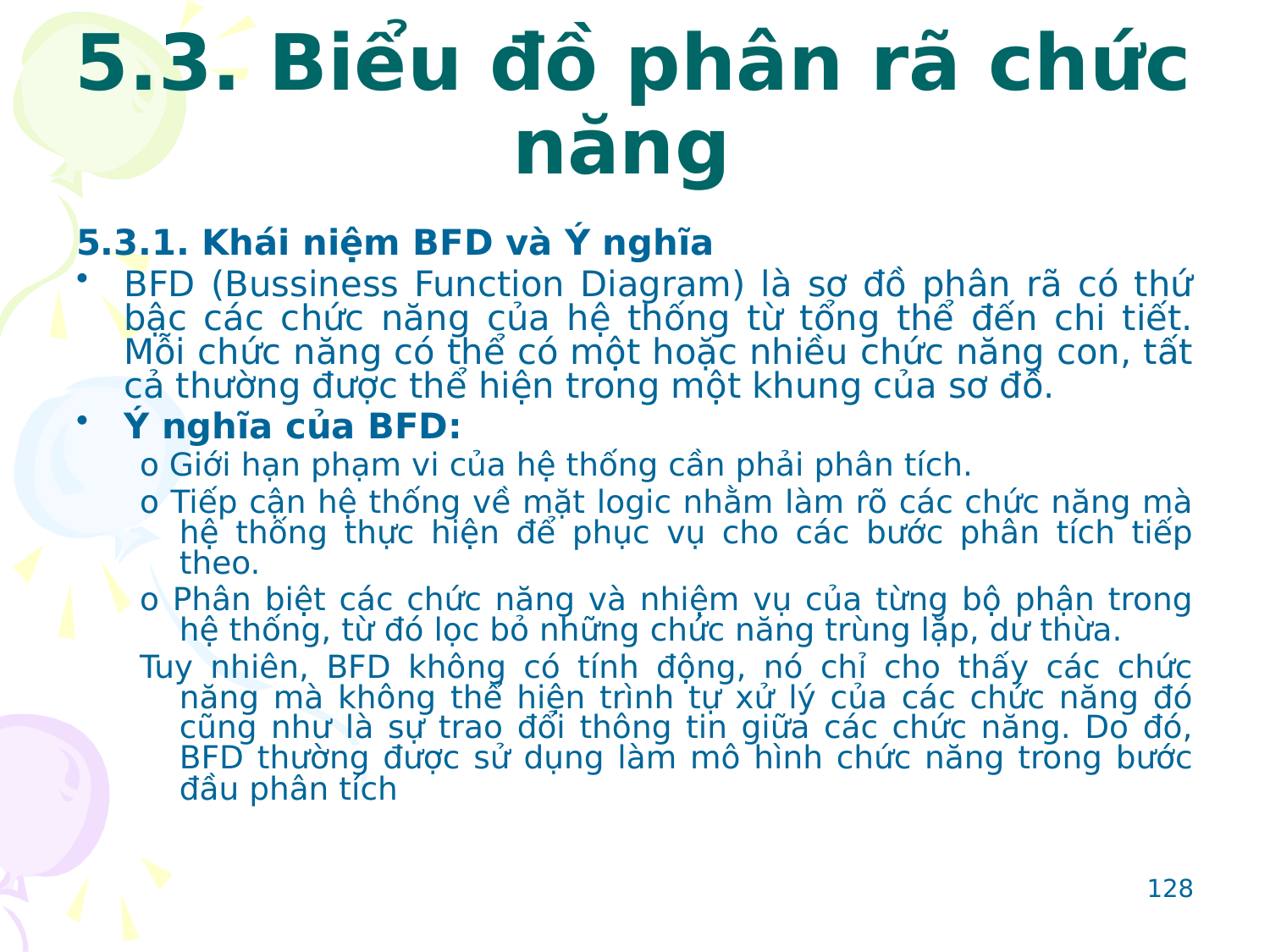

# 5.3. Biểu đồ phân rã chức năng
5.3.1. Khái niệm BFD và Ý nghĩa
BFD (Bussiness Function Diagram) là sơ đồ phân rã có thứ bậc các chức năng của hệ thống từ tổng thể đến chi tiết. Mỗi chức năng có thể có một hoặc nhiều chức năng con, tất cả thường được thể hiện trong một khung của sơ đồ.
Ý nghĩa của BFD:
o Giới hạn phạm vi của hệ thống cần phải phân tích.
o Tiếp cận hệ thống về mặt logic nhằm làm rõ các chức năng mà hệ thống thực hiện để phục vụ cho các bước phân tích tiếp theo.
o Phân biệt các chức năng và nhiệm vụ của từng bộ phận trong hệ thống, từ đó lọc bỏ những chức năng trùng lặp, dư thừa.
Tuy nhiên, BFD không có tính động, nó chỉ cho thấy các chức năng mà không thể hiện trình tự xử lý của các chức năng đó cũng như là sự trao đổi thông tin giữa các chức năng. Do đó, BFD thường được sử dụng làm mô hình chức năng trong bước đầu phân tích
128